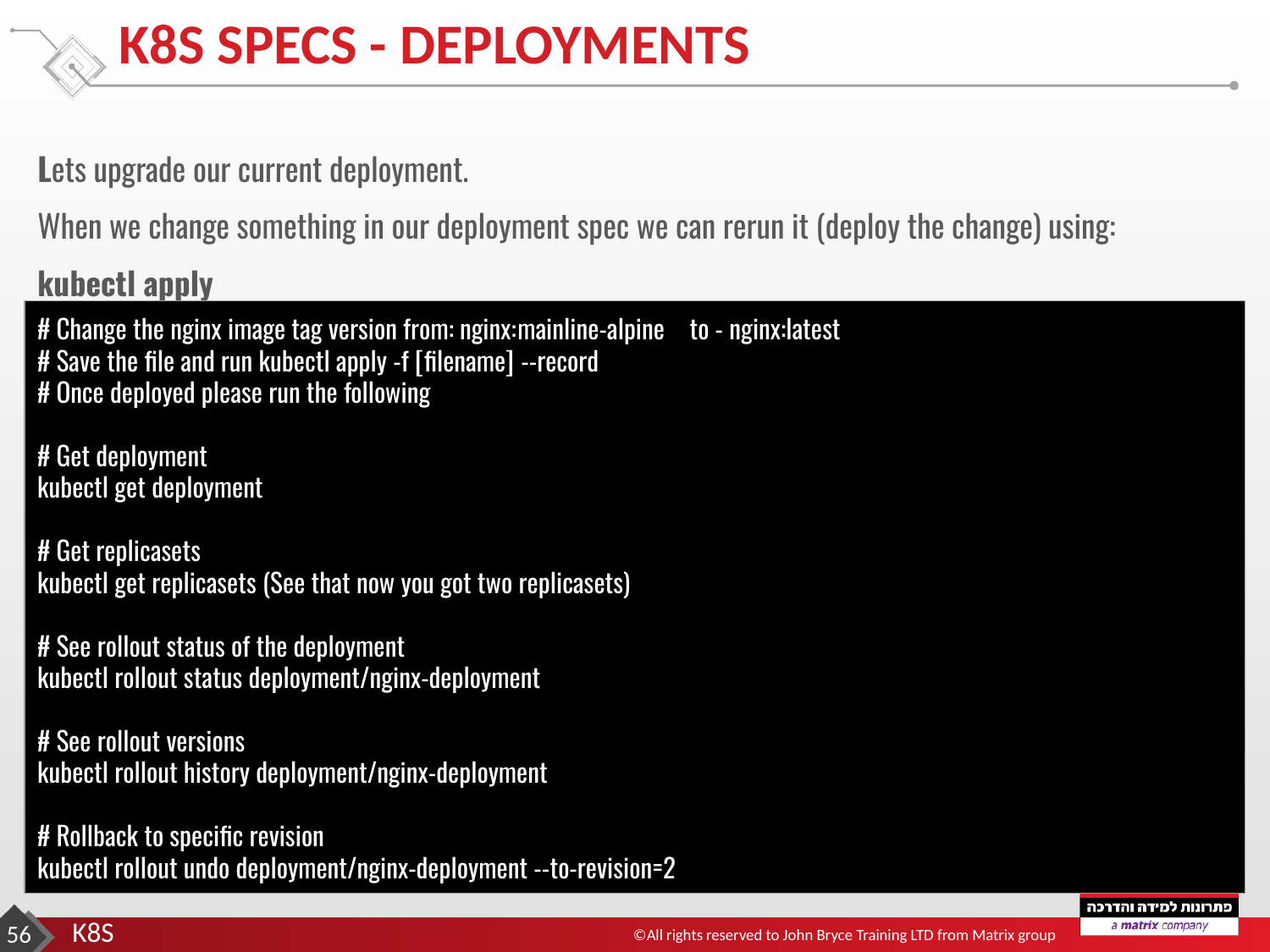

# K8S SPECS - DEPLOYMENTS
Lets upgrade our current deployment.
When we change something in our deployment spec we can rerun it (deploy the change) using:
kubectl apply
# Change the nginx image tag version from: nginx:mainline-alpine    to - nginx:latest
# Save the file and run kubectl apply -f [filename] --record
# Once deployed please run the following

# Get deployment
kubectl get deployment

# Get replicasets
kubectl get replicasets (See that now you got two replicasets)
# See rollout status of the deployment
kubectl rollout status deployment/nginx-deployment
# See rollout versions
kubectl rollout history deployment/nginx-deployment
# Rollback to specific revision
kubectl rollout undo deployment/nginx-deployment --to-revision=2

56